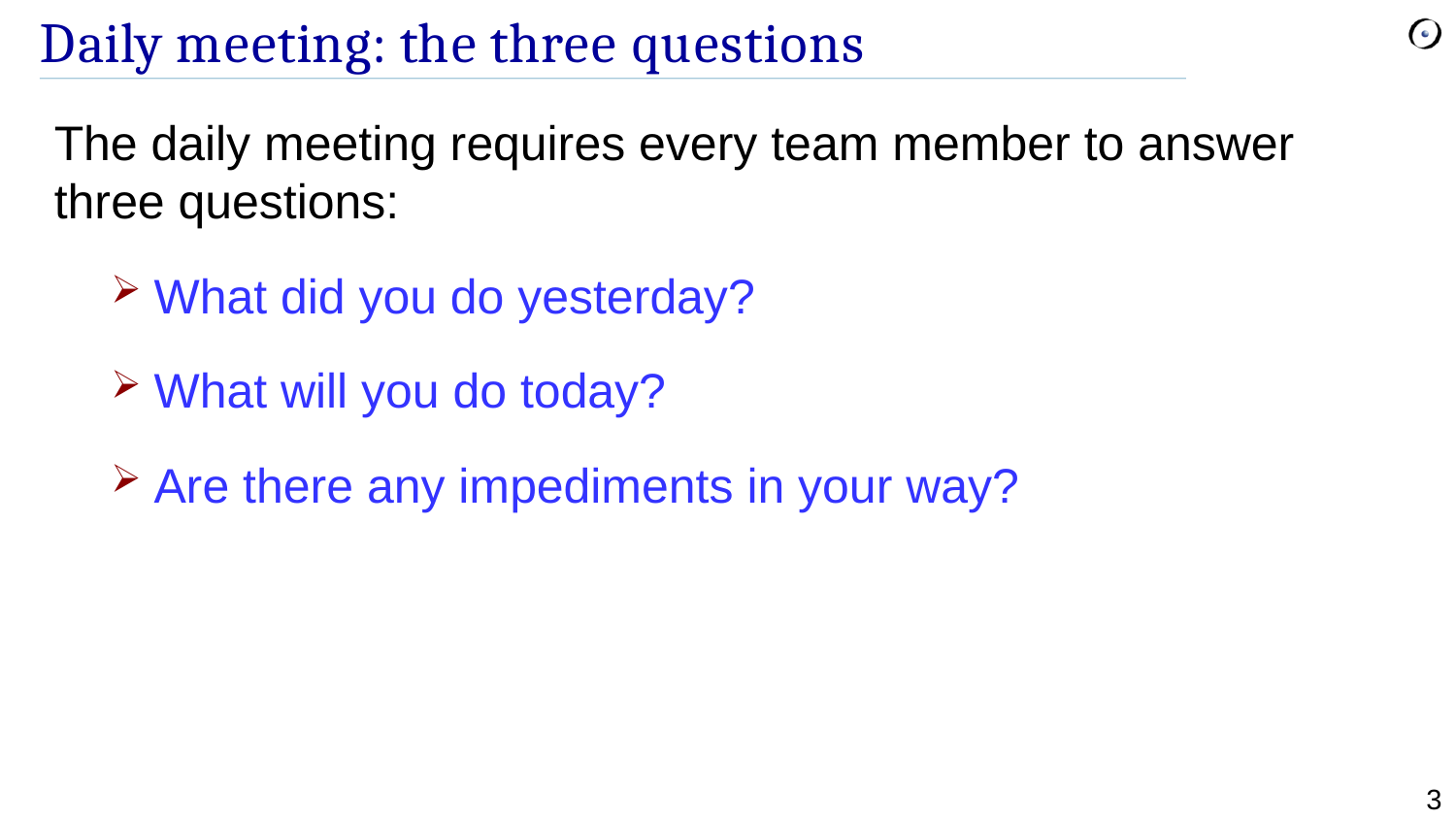

# Daily meeting: the three questions
The daily meeting requires every team member to answer three questions:
What did you do yesterday?
What will you do today?
Are there any impediments in your way?